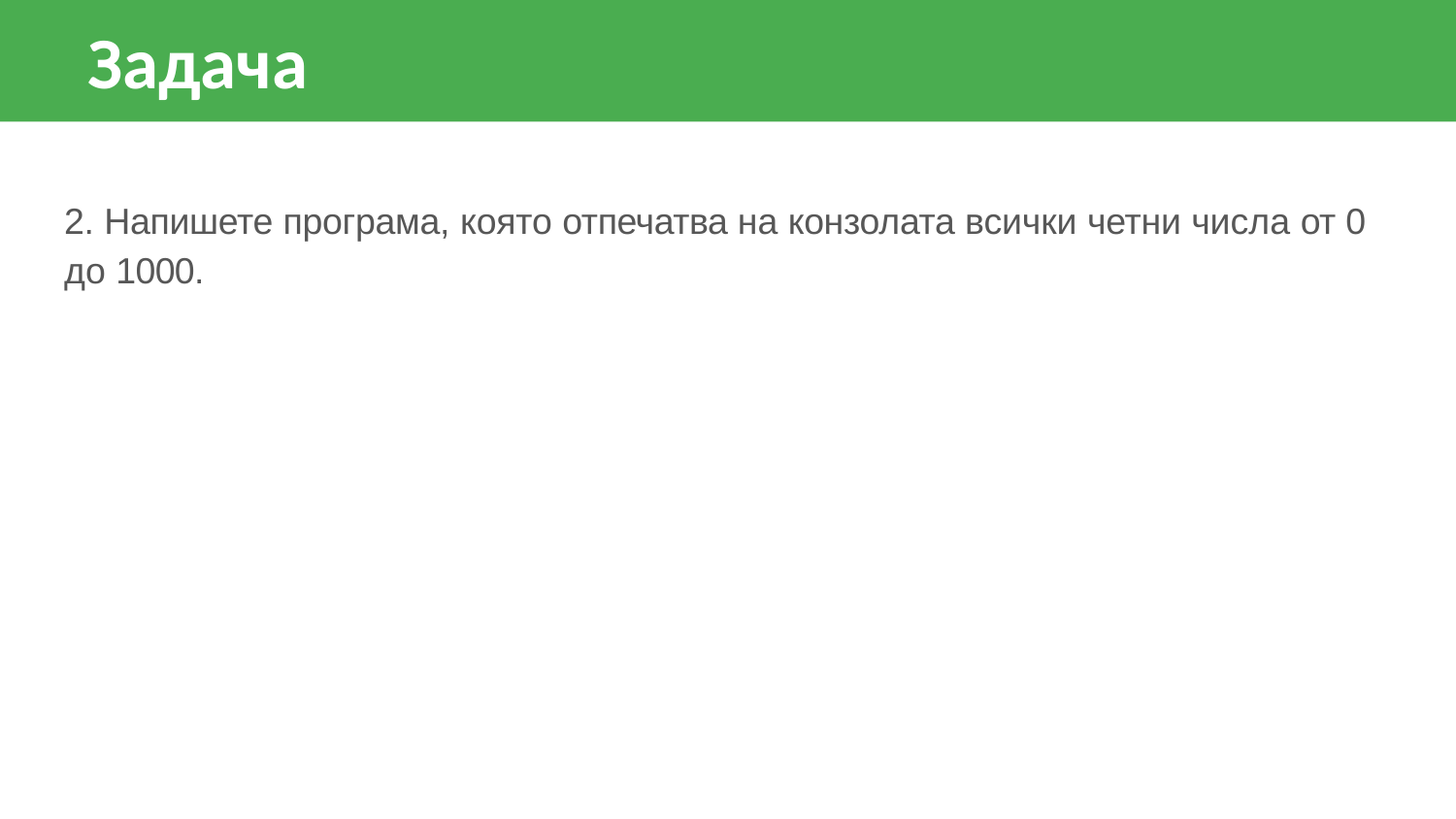

Задача
2. Напишете програма, която отпечатва на конзолата всички четни числа от 0  до 1000.